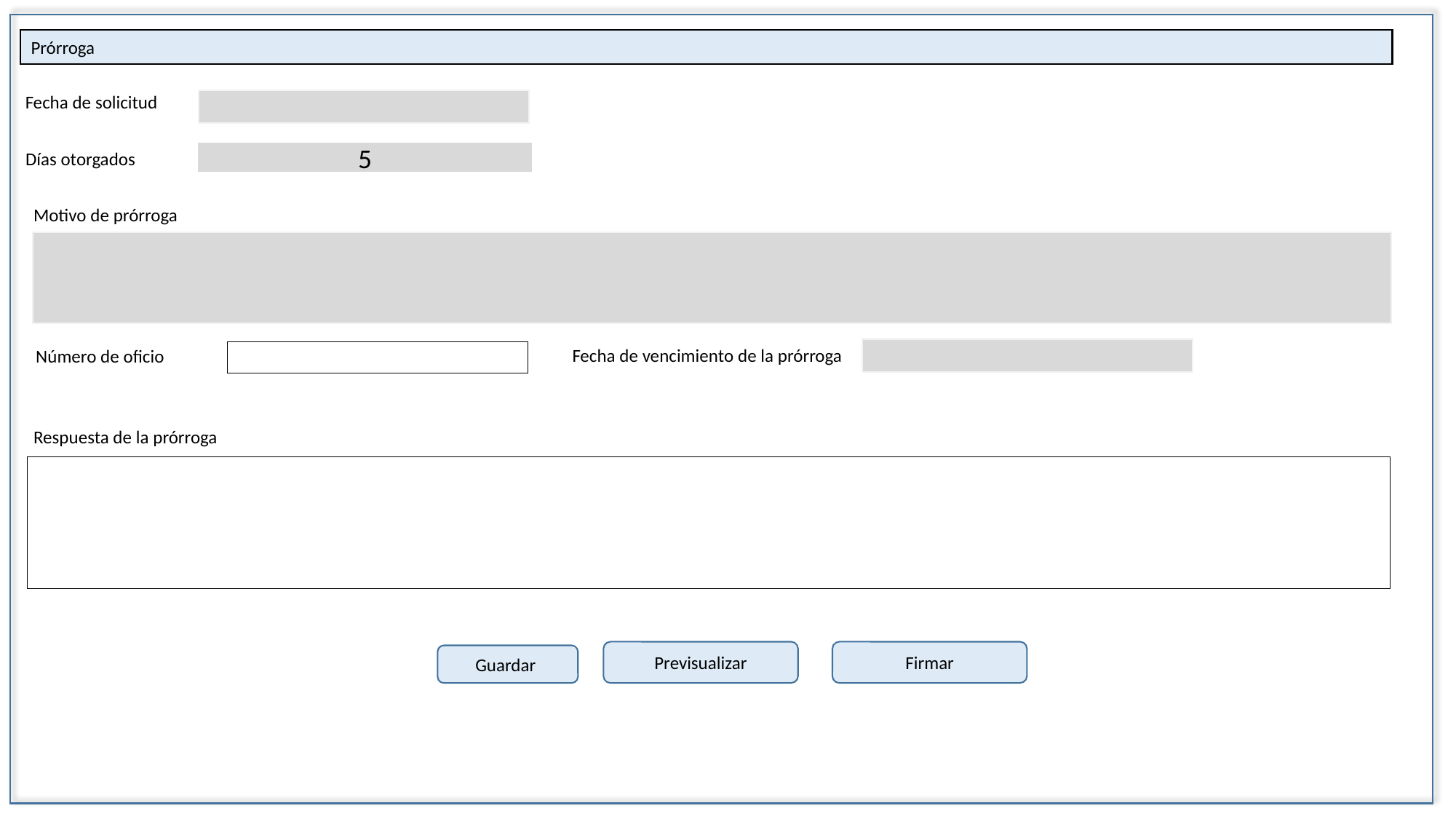

Prórroga
Fecha de solicitud

Días otorgados
5
Motivo de prórroga

Fecha de vencimiento de la prórroga

Número de oficio
Respuesta de la prórroga
Previsualizar
Firmar
Guardar